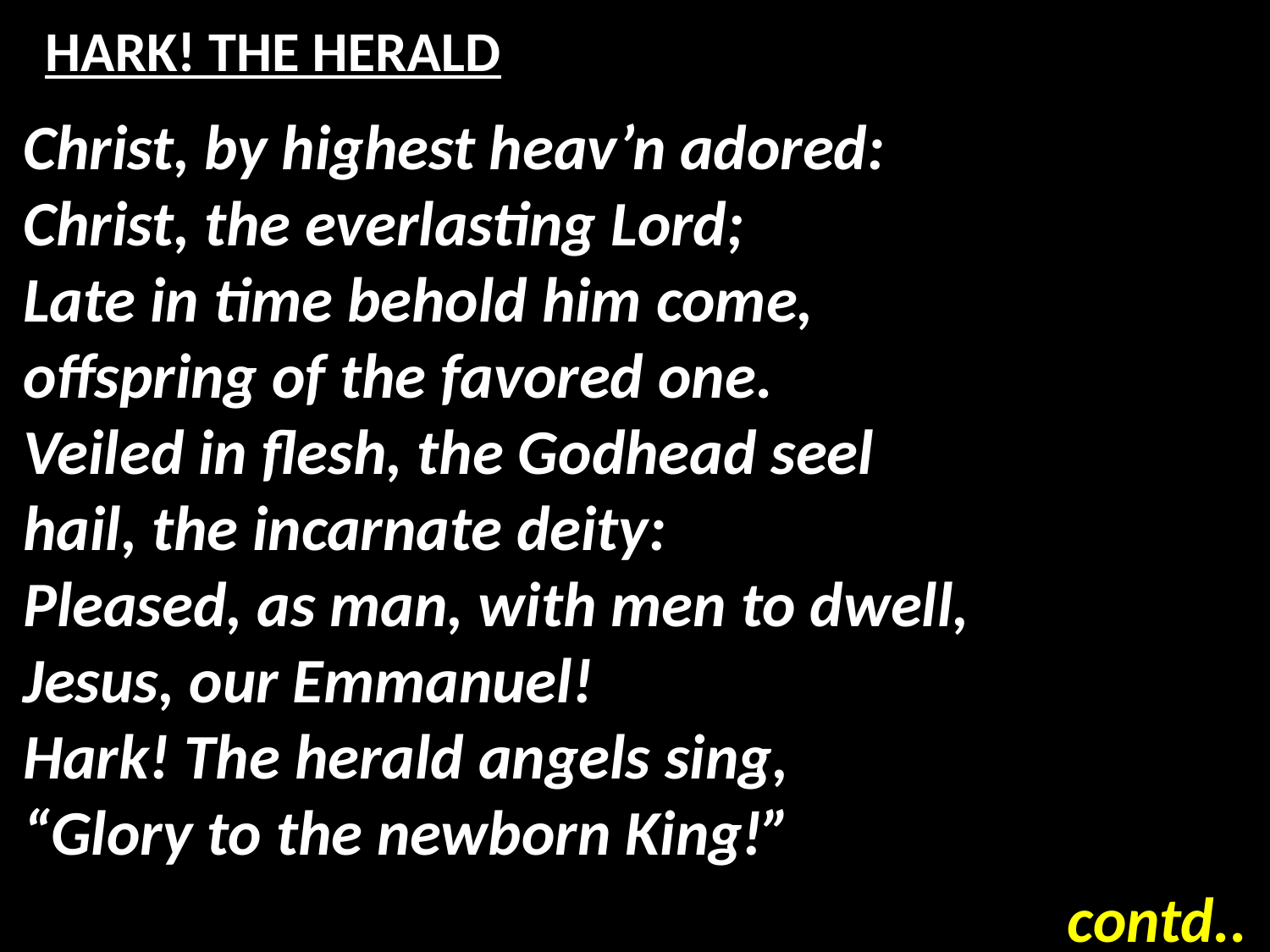

# HARK! THE HERALD
Christ, by highest heav’n adored:
Christ, the everlasting Lord;
Late in time behold him come,
offspring of the favored one.
Veiled in flesh, the Godhead seel
hail, the incarnate deity:
Pleased, as man, with men to dwell,
Jesus, our Emmanuel!
Hark! The herald angels sing,
“Glory to the newborn King!”
contd..